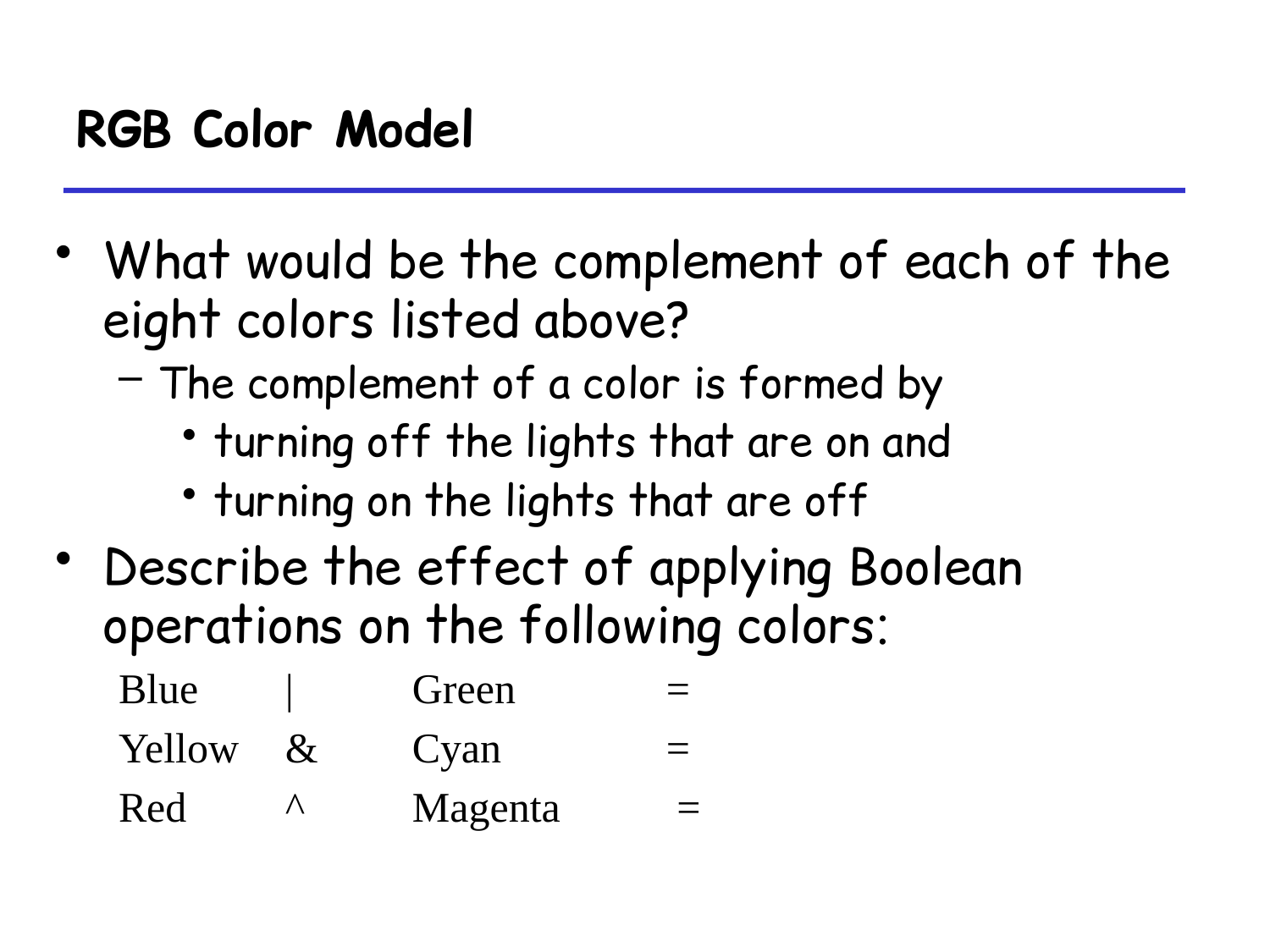

# RGB Color Model
What would be the complement of each of the eight colors listed above?
The complement of a color is formed by
turning off the lights that are on and
turning on the lights that are off
Describe the effect of applying Boolean operations on the following colors:
Blue 	| 	Green 		=
Yellow 	& 	Cyan 		=
Red 	^ 	Magenta	 =
9